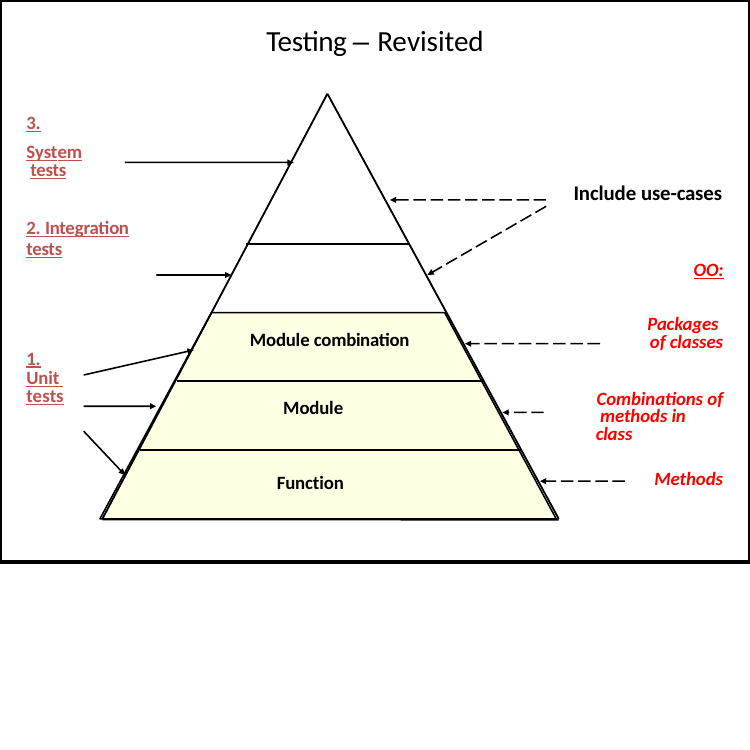

# Testing – Revisited

3.
System  tests

Include use-cases

2. Integration
tests
OO:
Packages  of classes

Module combination

1.
Unit  tests
Combinations of  methods in class
Module
Methods
Function